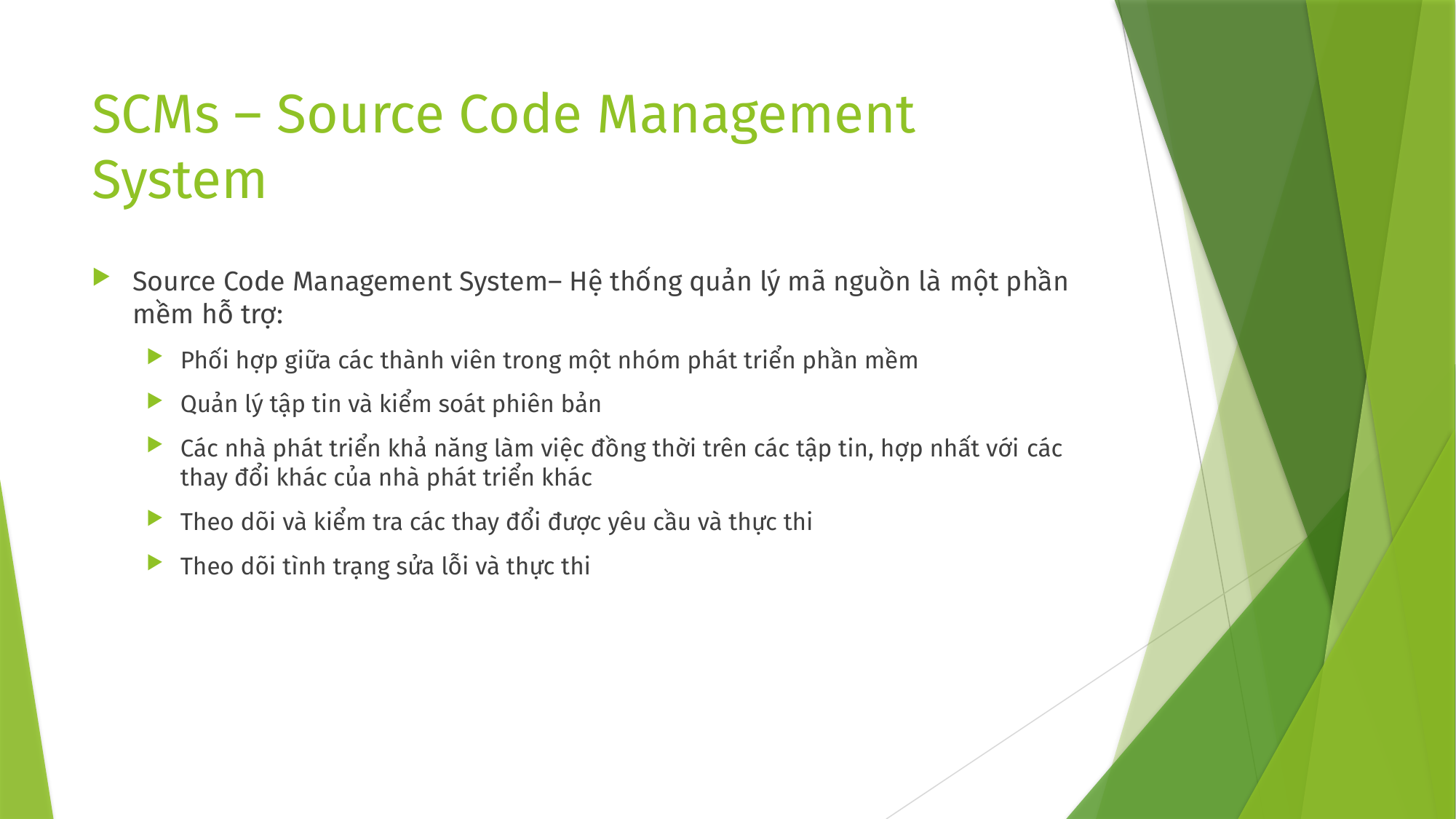

# SCMs – Source Code Management System
Source Code Management System– Hệ thống quản lý mã nguồn là một phần mềm hỗ trợ:
Phối hợp giữa các thành viên trong một nhóm phát triển phần mềm
Quản lý tập tin và kiểm soát phiên bản
Các nhà phát triển khả năng làm việc đồng thời trên các tập tin, hợp nhất với các thay đổi khác của nhà phát triển khác
Theo dõi và kiểm tra các thay đổi được yêu cầu và thực thi
Theo dõi tình trạng sửa lỗi và thực thi